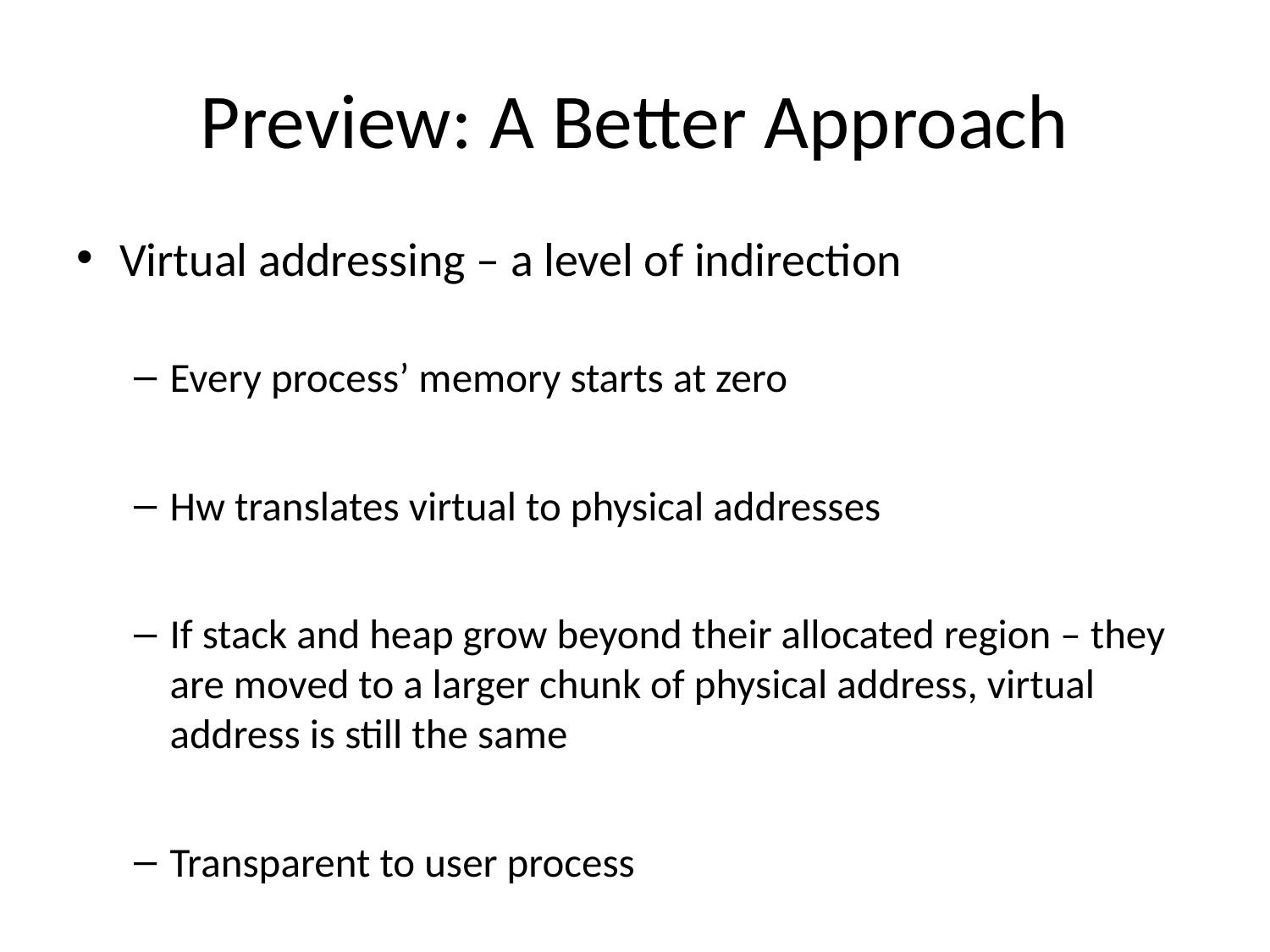

# Preview: A Better Approach
Virtual addressing – a level of indirection
Every process’ memory starts at zero

Hw translates virtual to physical addresses

If stack and heap grow beyond their allocated region – they are moved to a larger chunk of physical address, virtual address is still the same

Transparent to user process